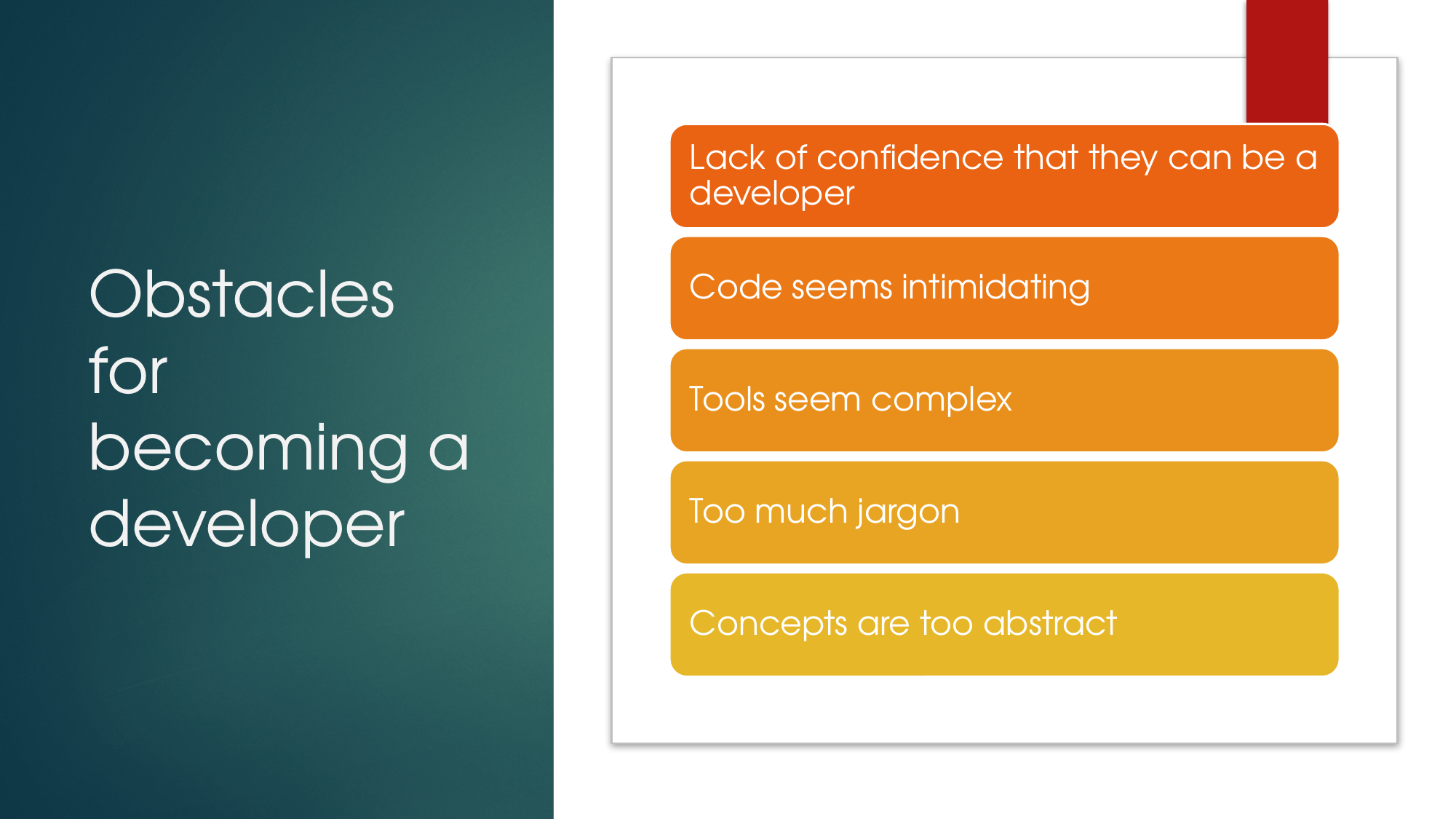

Lack of confidence that they can be a developer
Code seems intimidating
Tools seem complex
Too much jargon
Concepts are too abstract
# Obstacles for becoming a developer